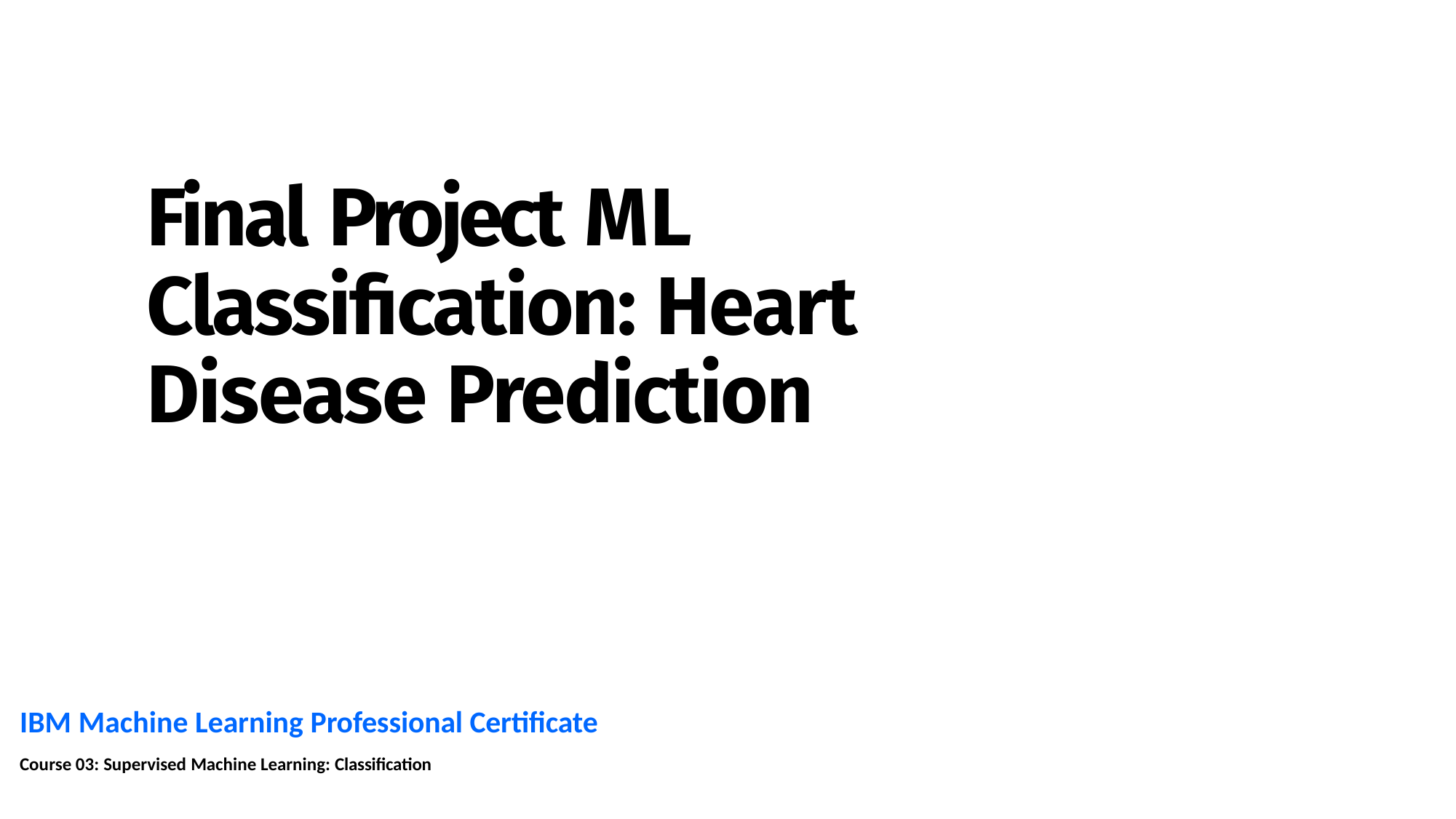

# Final Project ML Classification: Heart Disease Prediction
IBM Machine Learning Professional Certificate
Course 03: Supervised Machine Learning: Classification